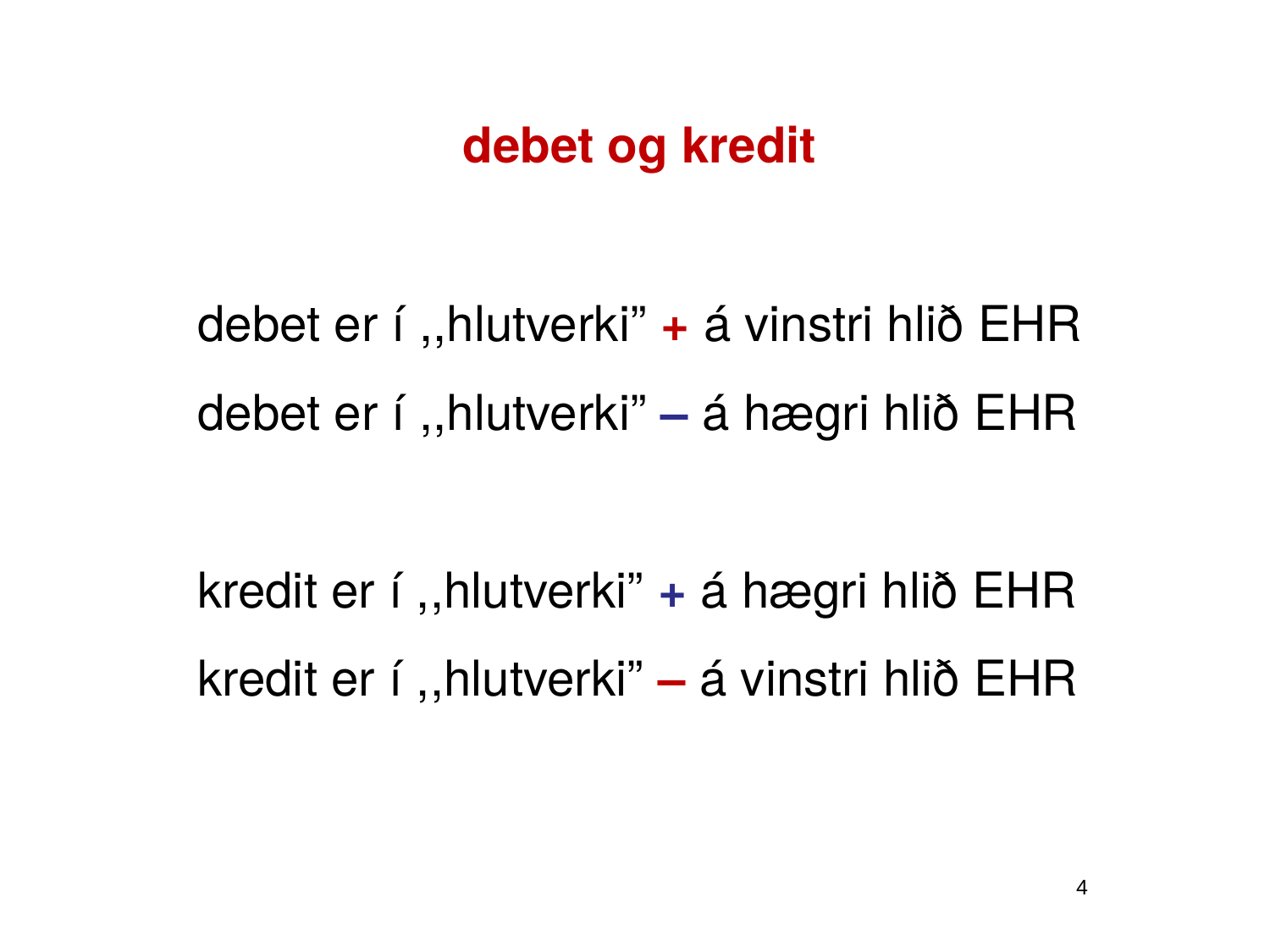

# debet og kredit
debet er í ,,hlutverki” + á vinstri hlið EHR
debet er í ,,hlutverki” – á hægri hlið EHR

kredit er í ,,hlutverki” + á hægri hlið EHR
kredit er í ,,hlutverki” – á vinstri hlið EHR

4